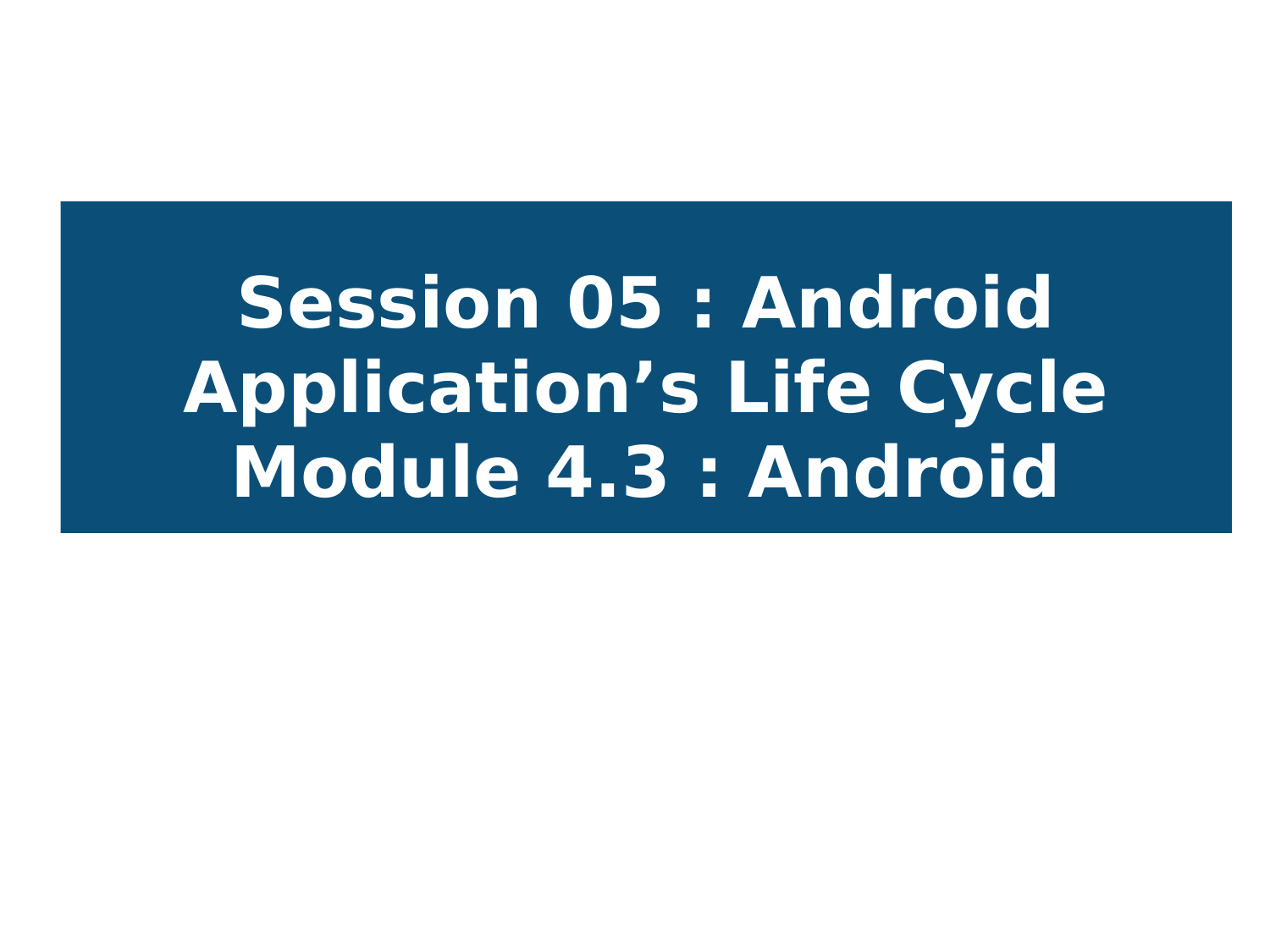

Session 05 : Android Application’s Life Cycle
Module 4.3 : Android